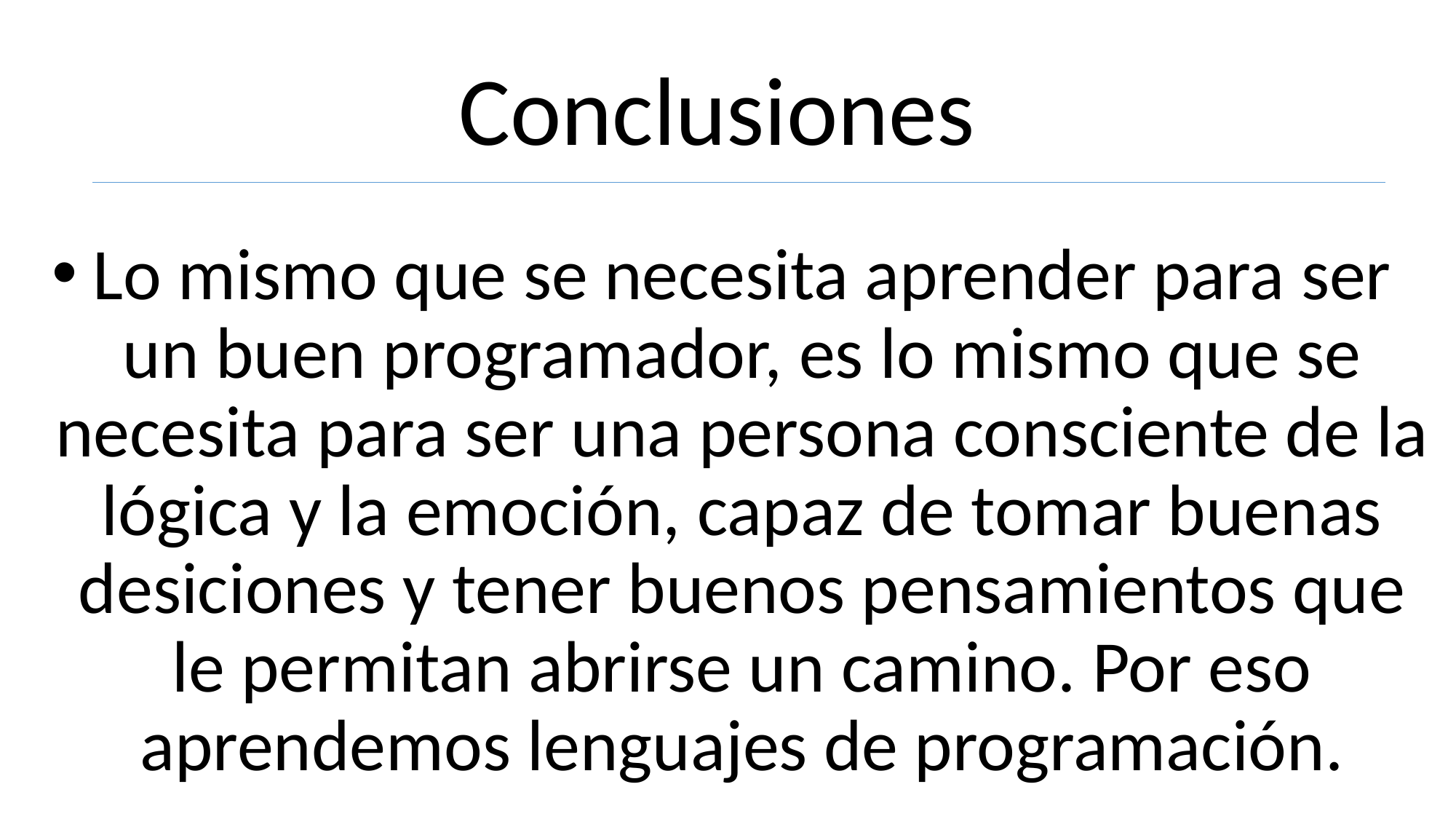

# Conclusiones
Lo mismo que se necesita aprender para ser un buen programador, es lo mismo que se necesita para ser una persona consciente de la lógica y la emoción, capaz de tomar buenas desiciones y tener buenos pensamientos que le permitan abrirse un camino. Por eso aprendemos lenguajes de programación.